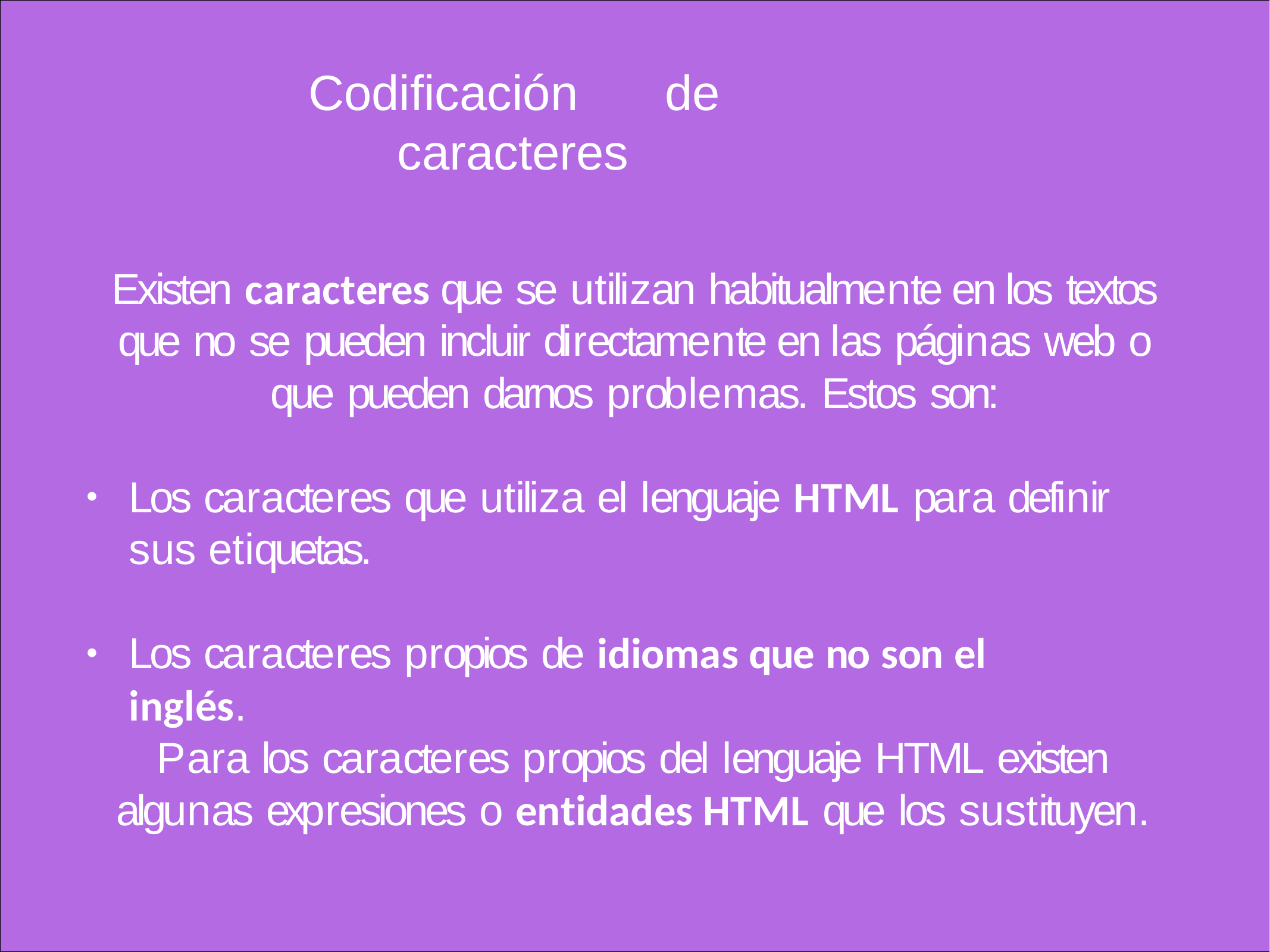

Codificación	de caracteres
Existen caracteres que se utilizan habitualmente en los textos que no se pueden incluir directamente en las páginas web o que pueden darnos problemas. Estos son:
Los caracteres que utiliza el lenguaje HTML para definir sus etiquetas.
•
Los caracteres propios de idiomas que no son el inglés.
•
Para los caracteres propios del lenguaje HTML existen algunas expresiones o entidades HTML que los sustituyen.